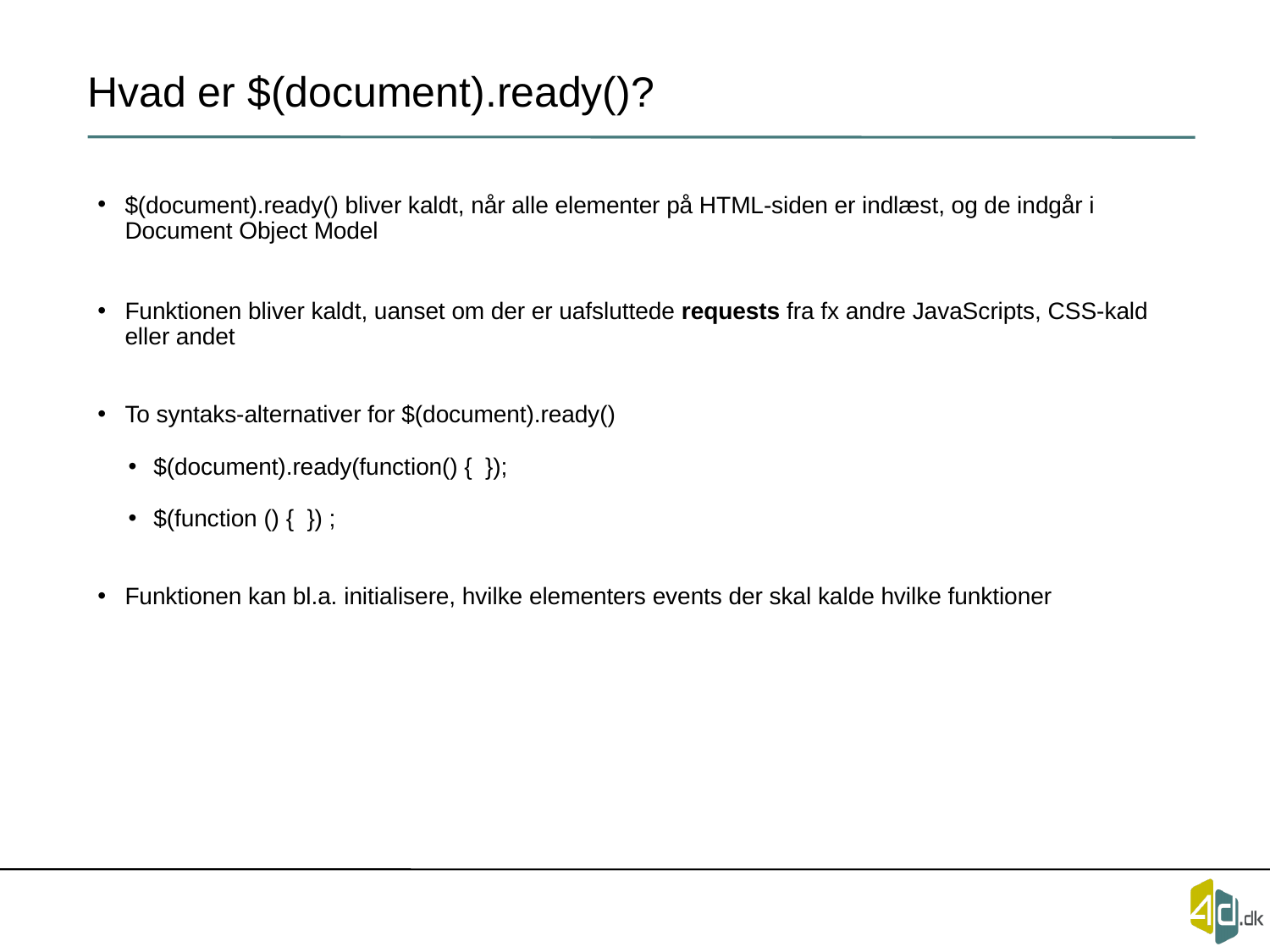

# Hvad er $(document).ready()?
$(document).ready() bliver kaldt, når alle elementer på HTML-siden er indlæst, og de indgår i Document Object Model
Funktionen bliver kaldt, uanset om der er uafsluttede requests fra fx andre JavaScripts, CSS-kald eller andet
To syntaks-alternativer for $(document).ready()
$(document).ready(function() {  });
$(function () {  }) ;
Funktionen kan bl.a. initialisere, hvilke elementers events der skal kalde hvilke funktioner